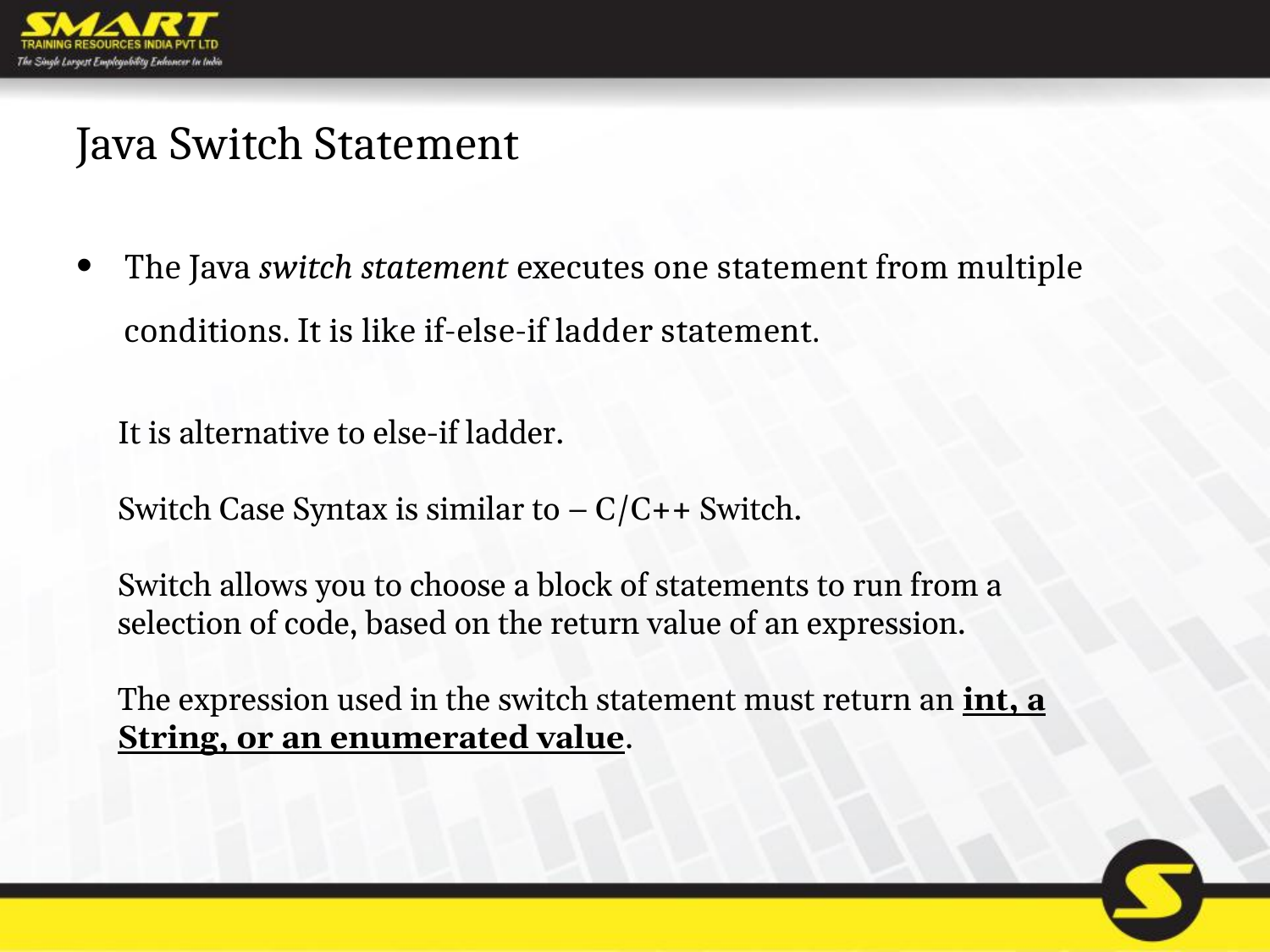

# Java Switch Statement
The Java switch statement executes one statement from multiple conditions. It is like if-else-if ladder statement.
It is alternative to else-if ladder.

Switch Case Syntax is similar to – C/C++ Switch.

Switch allows you to choose a block of statements to run from a selection of code, based on the return value of an expression.

The expression used in the switch statement must return an int, a String, or an enumerated value.